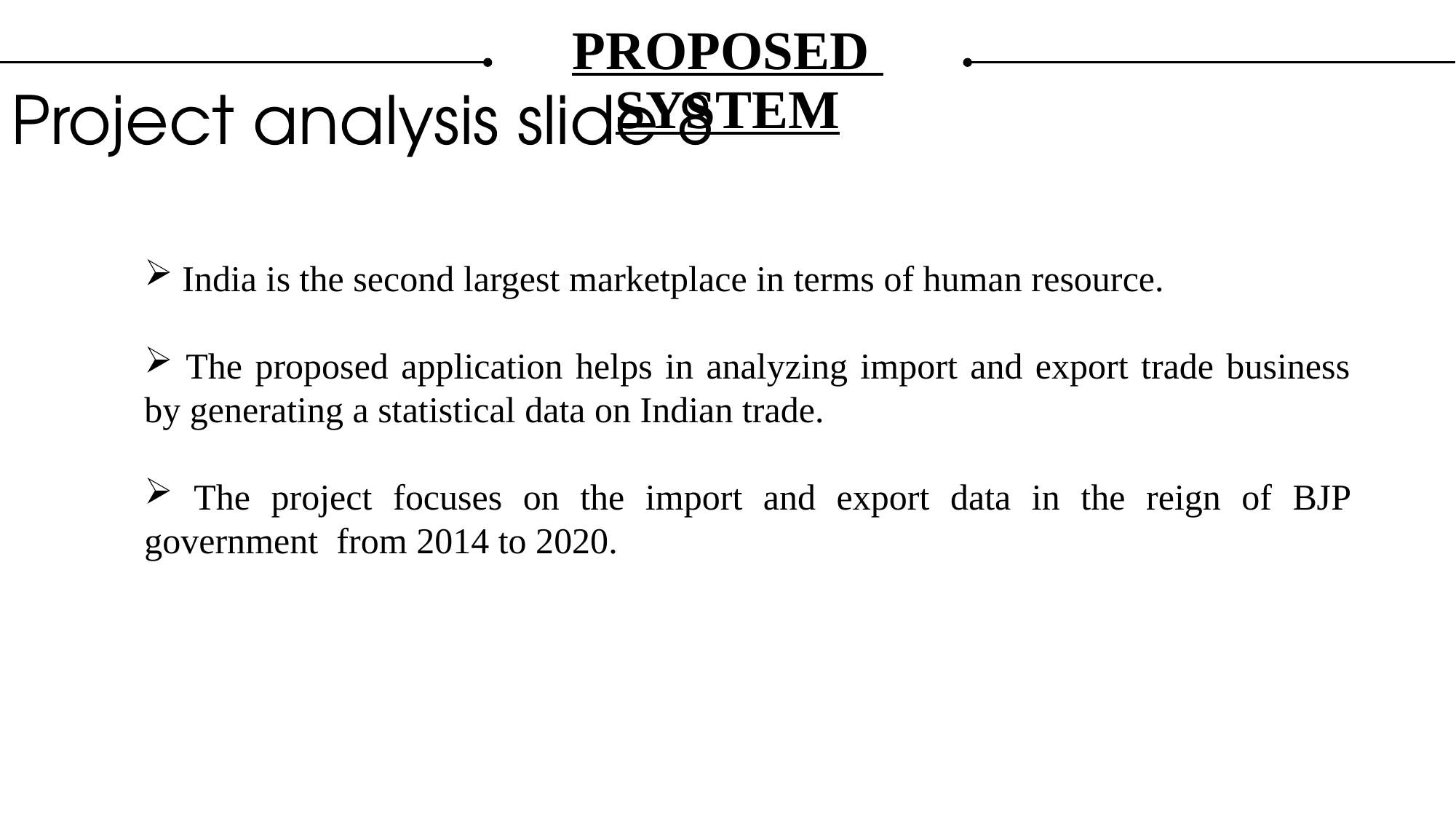

PROPOSED
SYSTEM
Project analysis slide 8
 India is the second largest marketplace in terms of human resource.

 The proposed application helps in analyzing import and export trade business by generating a statistical data on Indian trade.

 The project focuses on the import and export data in the reign of BJP government  from 2014 to 2020.